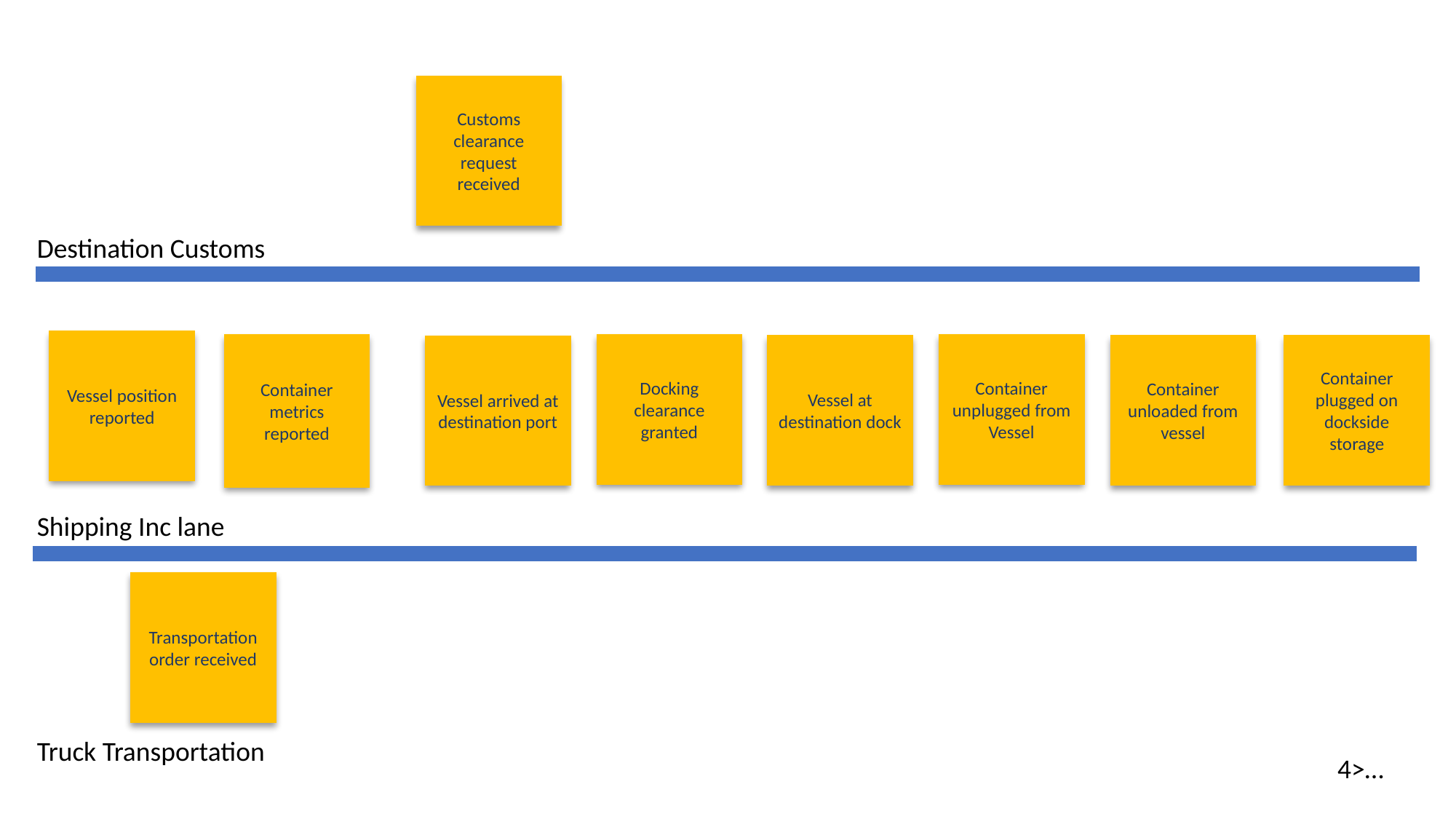

Customs clearance request received
Destination Customs
Vessel position reported
Docking clearance granted
Container unplugged from Vessel
Container metrics reported
Vessel at destination dock
Container unloaded from vessel
Container plugged on dockside storage
Vessel arrived at destination port
Shipping Inc lane
Transportation order received
Truck Transportation
4>…